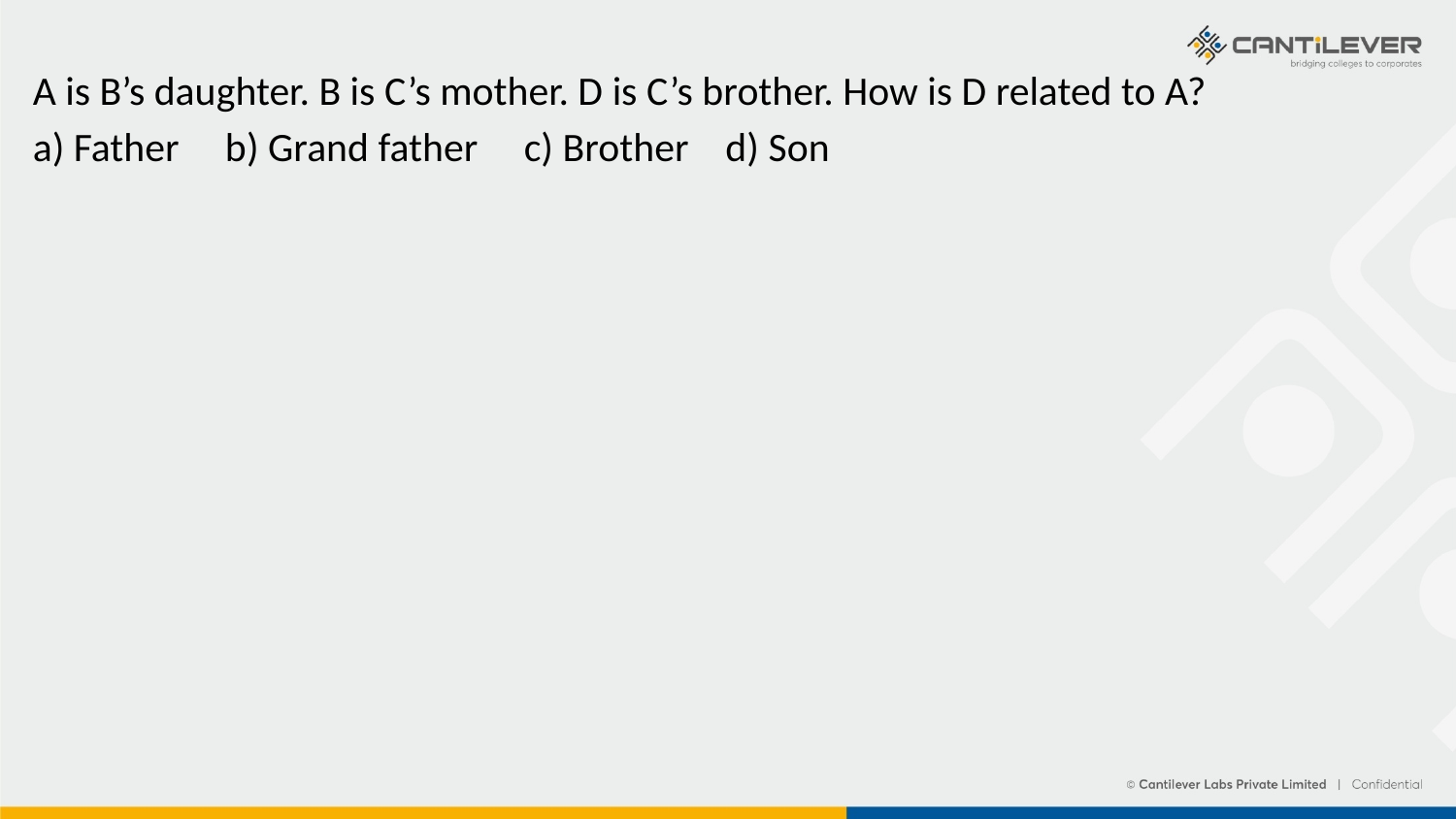

A is B’s daughter. B is C’s mother. D is C’s brother. How is D related to A?
a) Father     b) Grand father     c) Brother    d) Son